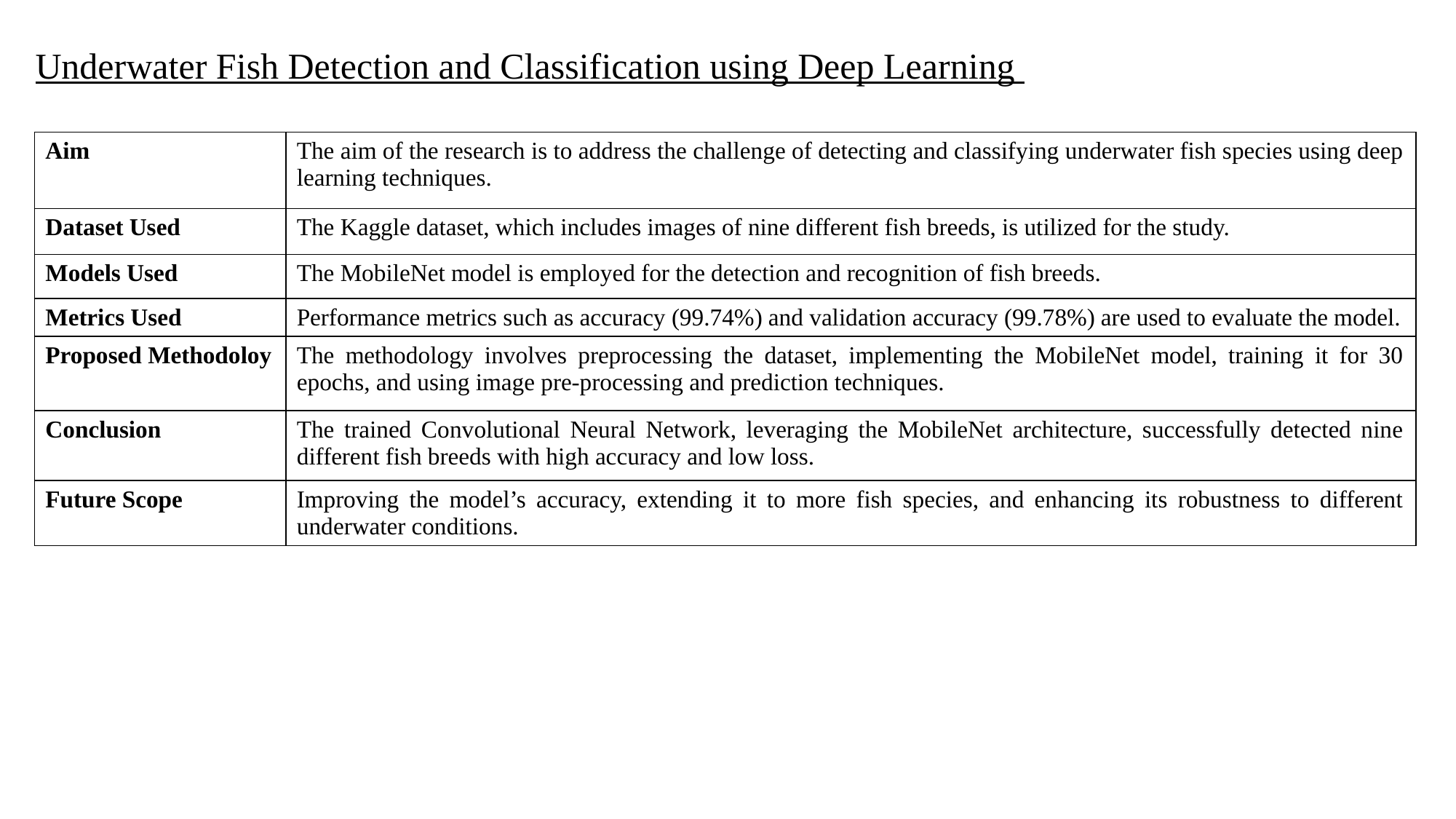

Underwater Fish Detection and Classification using Deep Learning
| Aim | The aim of the research is to address the challenge of detecting and classifying underwater fish species using deep learning techniques. |
| --- | --- |
| Dataset Used | The Kaggle dataset, which includes images of nine different fish breeds, is utilized for the study. |
| Models Used | The MobileNet model is employed for the detection and recognition of fish breeds. |
| Metrics Used | Performance metrics such as accuracy (99.74%) and validation accuracy (99.78%) are used to evaluate the model. |
| Proposed Methodoloy | The methodology involves preprocessing the dataset, implementing the MobileNet model, training it for 30 epochs, and using image pre-processing and prediction techniques. |
| Conclusion | The trained Convolutional Neural Network, leveraging the MobileNet architecture, successfully detected nine different fish breeds with high accuracy and low loss. |
| Future Scope | Improving the model’s accuracy, extending it to more fish species, and enhancing its robustness to different underwater conditions. |